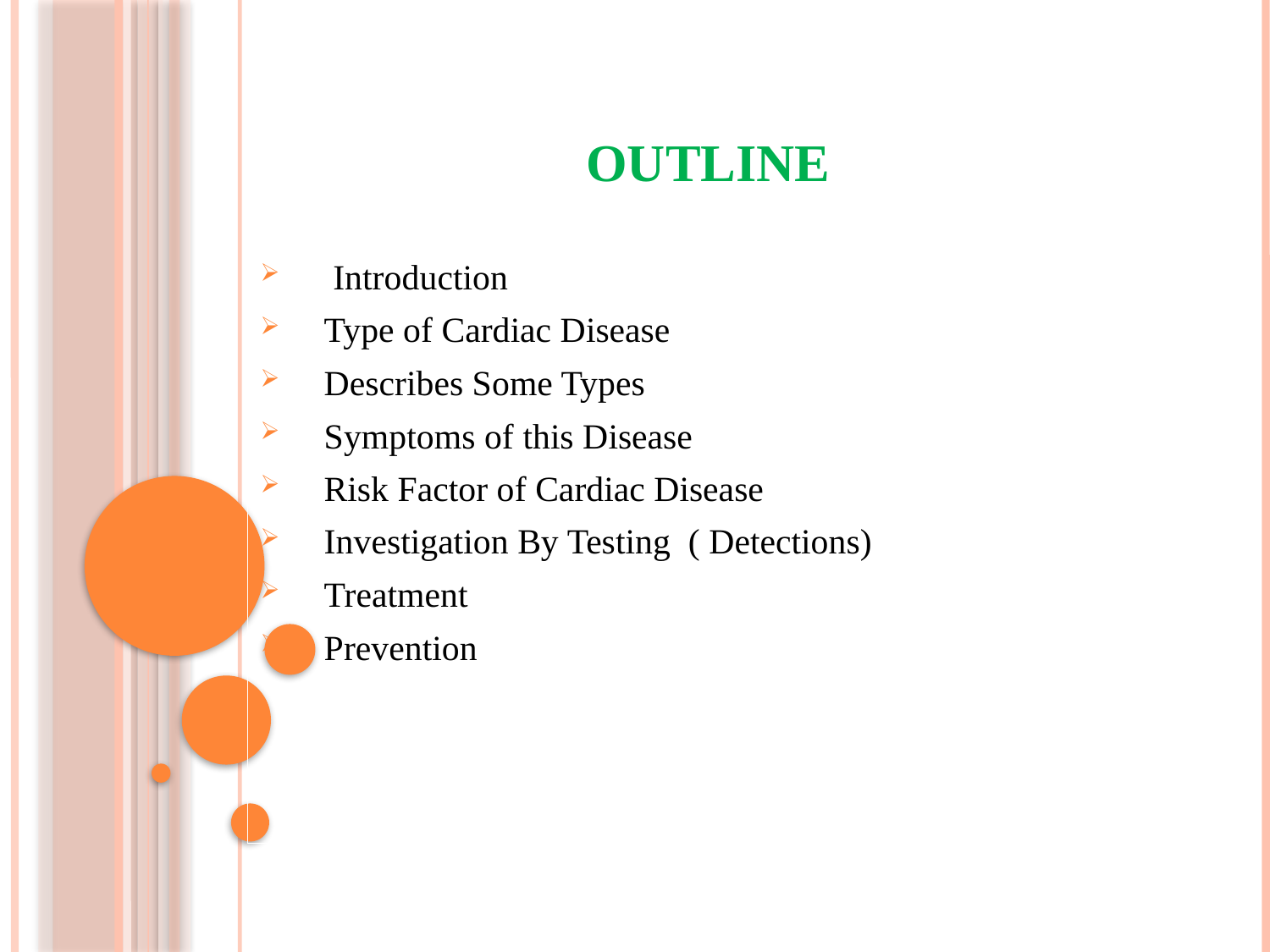

# Outline
 Introduction
Type of Cardiac Disease
Describes Some Types
Symptoms of this Disease
Risk Factor of Cardiac Disease
Investigation By Testing  ( Detections)
Treatment
Prevention